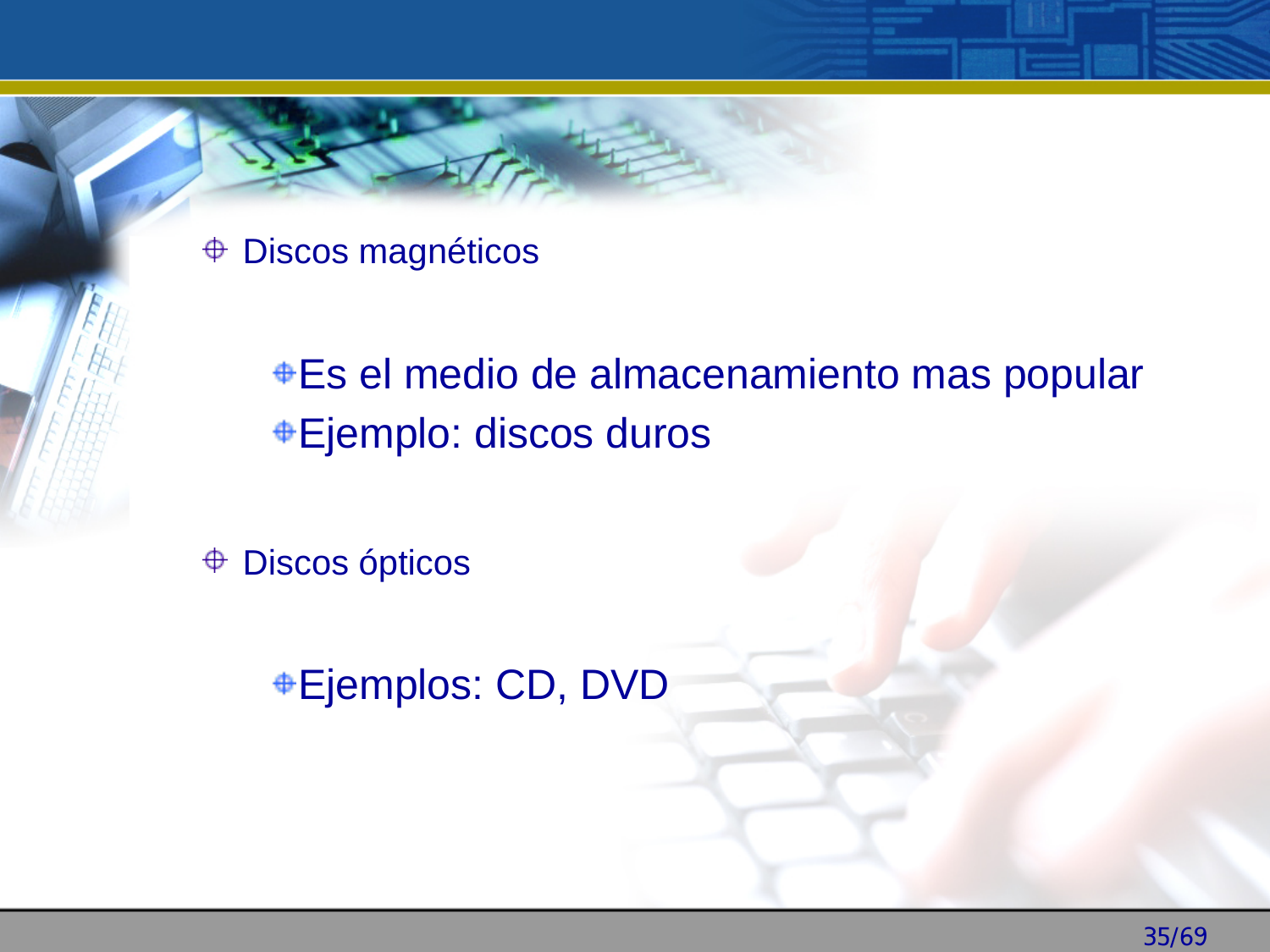

Discos magnéticos

Es el medio de almacenamiento mas popular
Ejemplo: discos duros

Discos ópticos

Ejemplos: CD, DVD